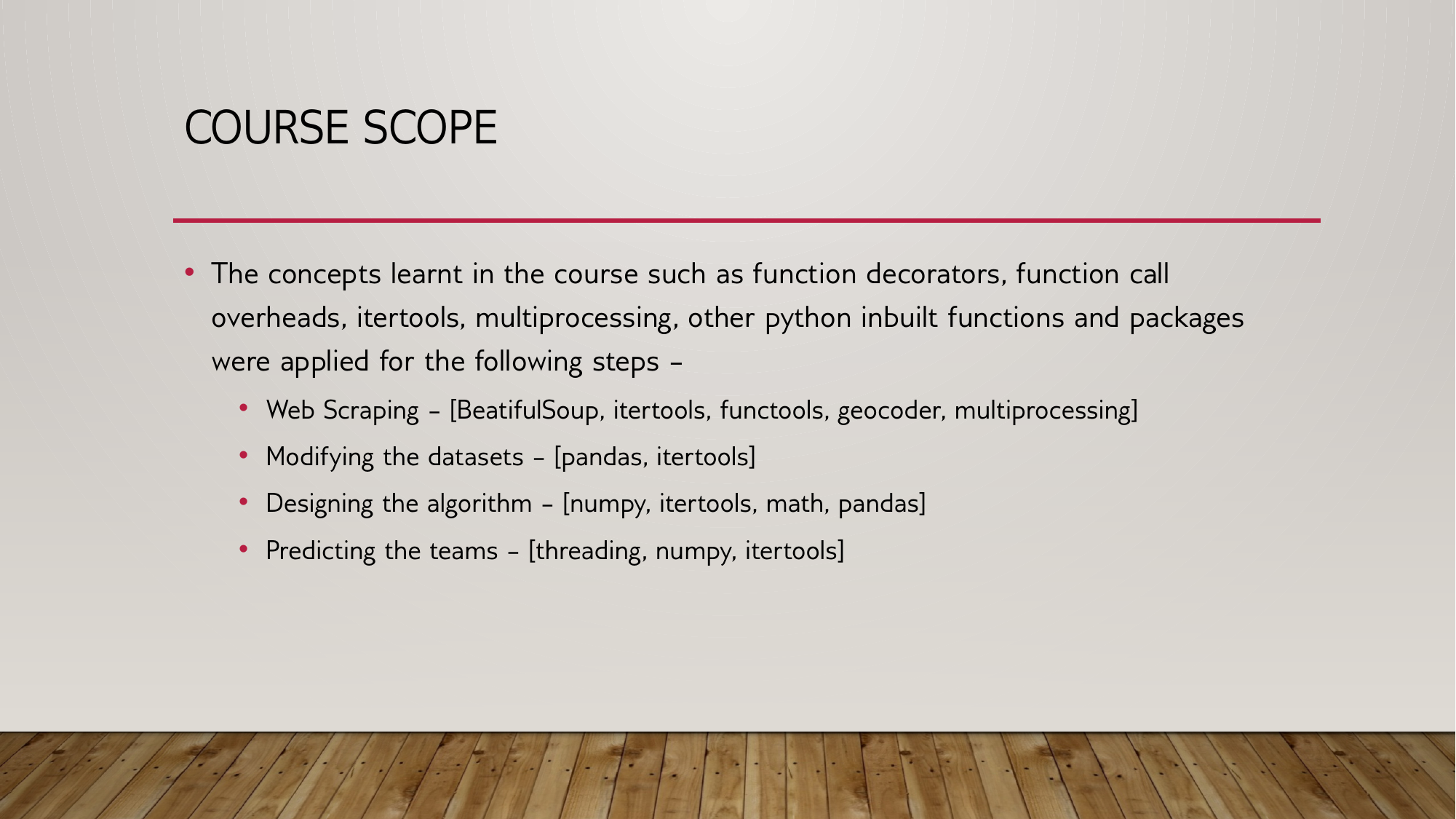

# Course Scope
The concepts learnt in the course such as function decorators, function call overheads, itertools, multiprocessing, other python inbuilt functions and packages were applied for the following steps –
Web Scraping – [BeatifulSoup, itertools, functools, geocoder, multiprocessing]
Modifying the datasets – [pandas, itertools]
Designing the algorithm – [numpy, itertools, math, pandas]
Predicting the teams – [threading, numpy, itertools]